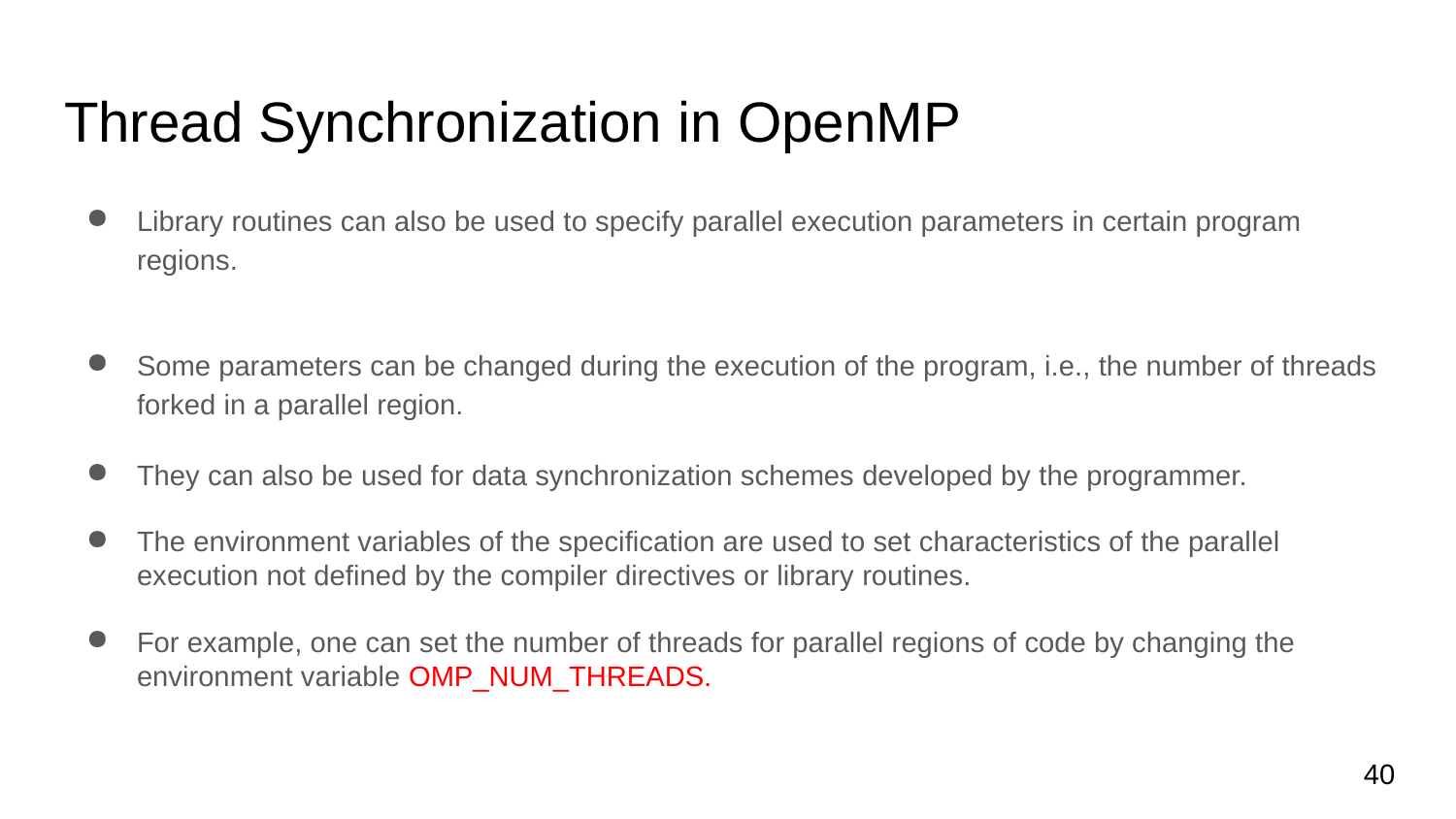

# Thread Synchronization in OpenMP
Library routines can also be used to specify parallel execution parameters in certain program regions.
Some parameters can be changed during the execution of the program, i.e., the number of threads forked in a parallel region.
They can also be used for data synchronization schemes developed by the programmer.
The environment variables of the specification are used to set characteristics of the parallel execution not defined by the compiler directives or library routines.
For example, one can set the number of threads for parallel regions of code by changing the environment variable OMP_NUM_THREADS.

40